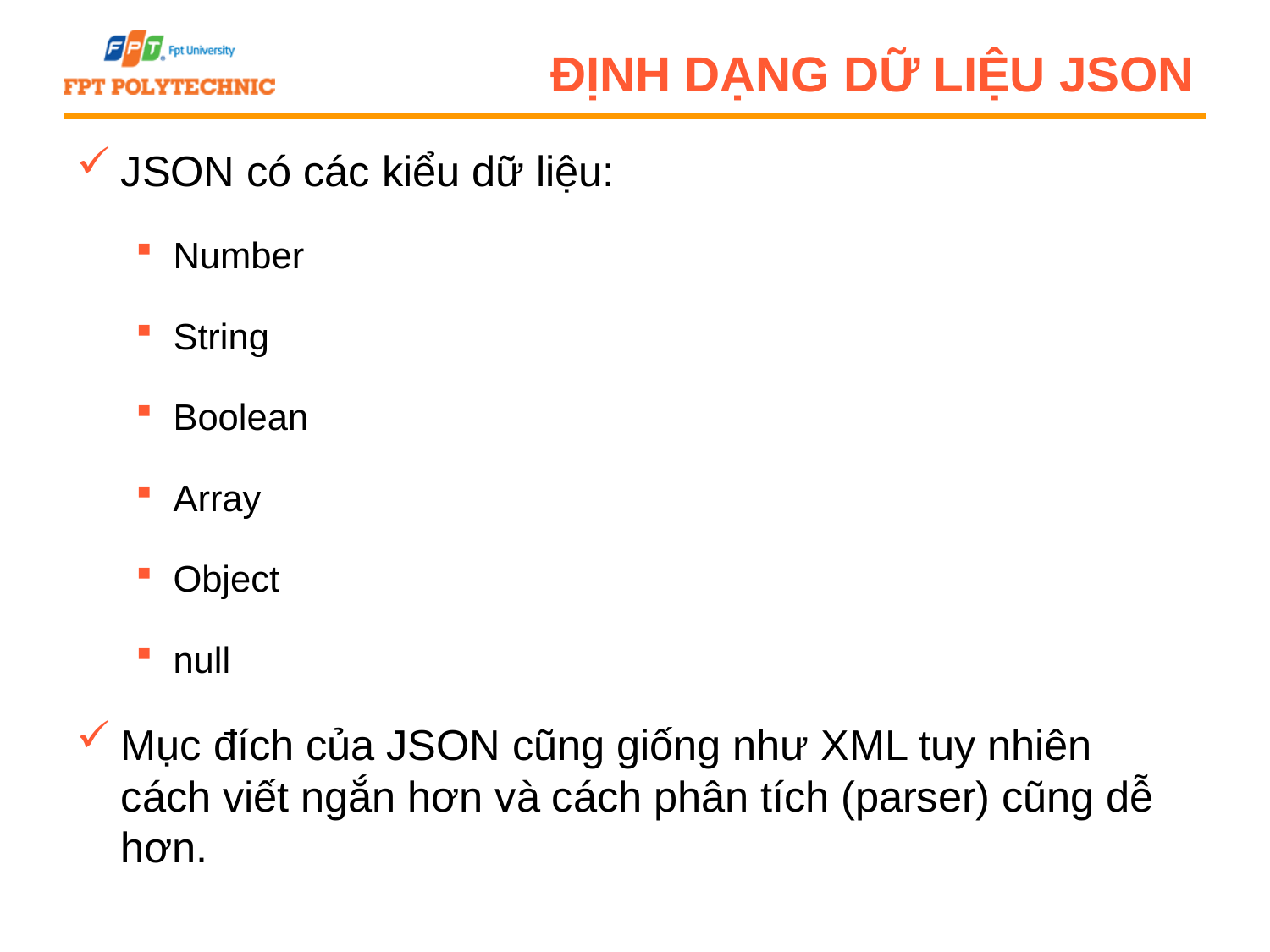

# Định dạng dữ liệu JSON
JSON có các kiểu dữ liệu:
Number
String
Boolean
Array
Object
null
Mục đích của JSON cũng giống như XML tuy nhiên cách viết ngắn hơn và cách phân tích (parser) cũng dễ hơn.